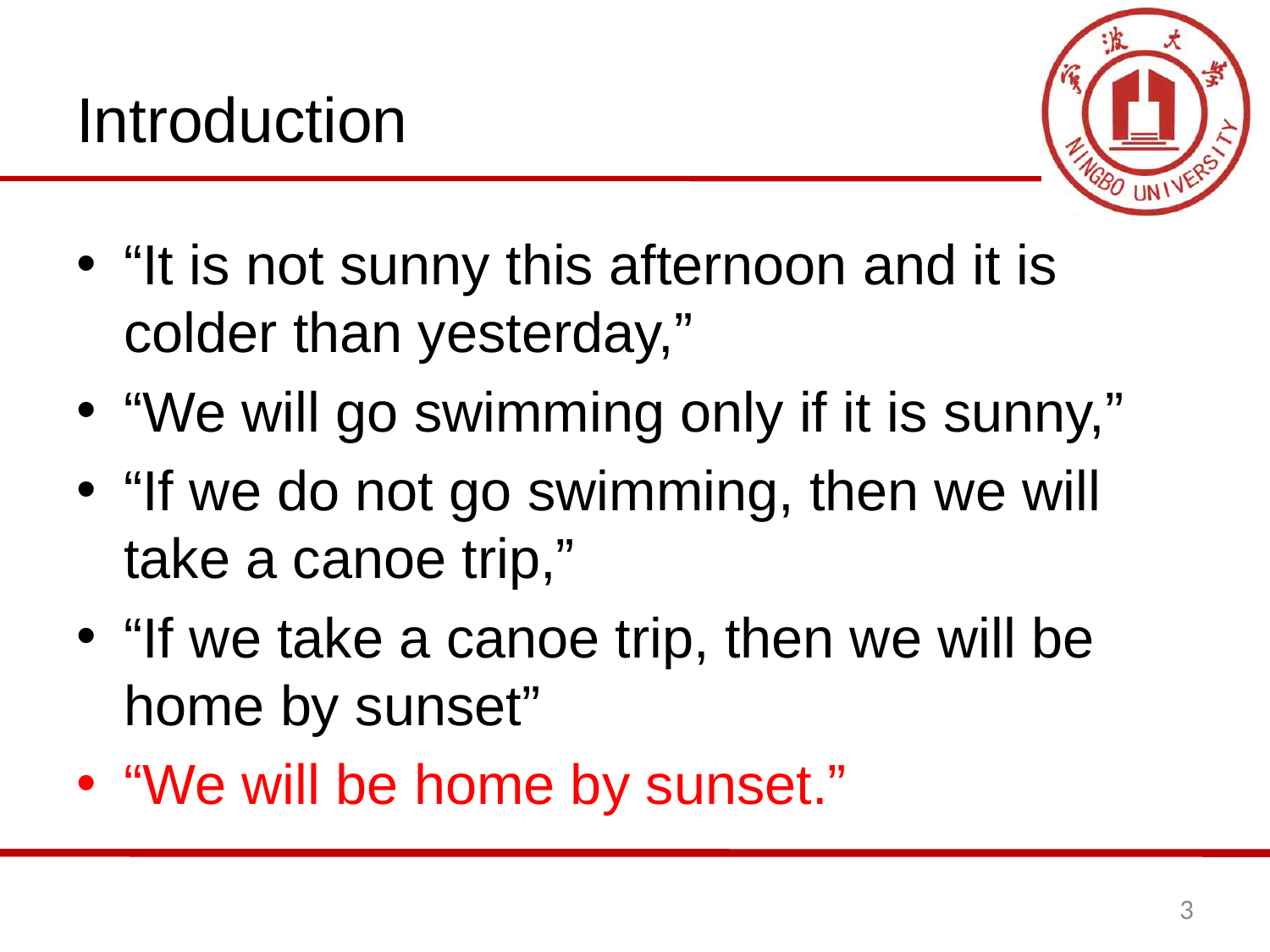

# Introduction
“It is not sunny this afternoon and it is colder than yesterday,”
“We will go swimming only if it is sunny,”
“If we do not go swimming, then we will take a canoe trip,”
“If we take a canoe trip, then we will be home by sunset”
“We will be home by sunset.”
3